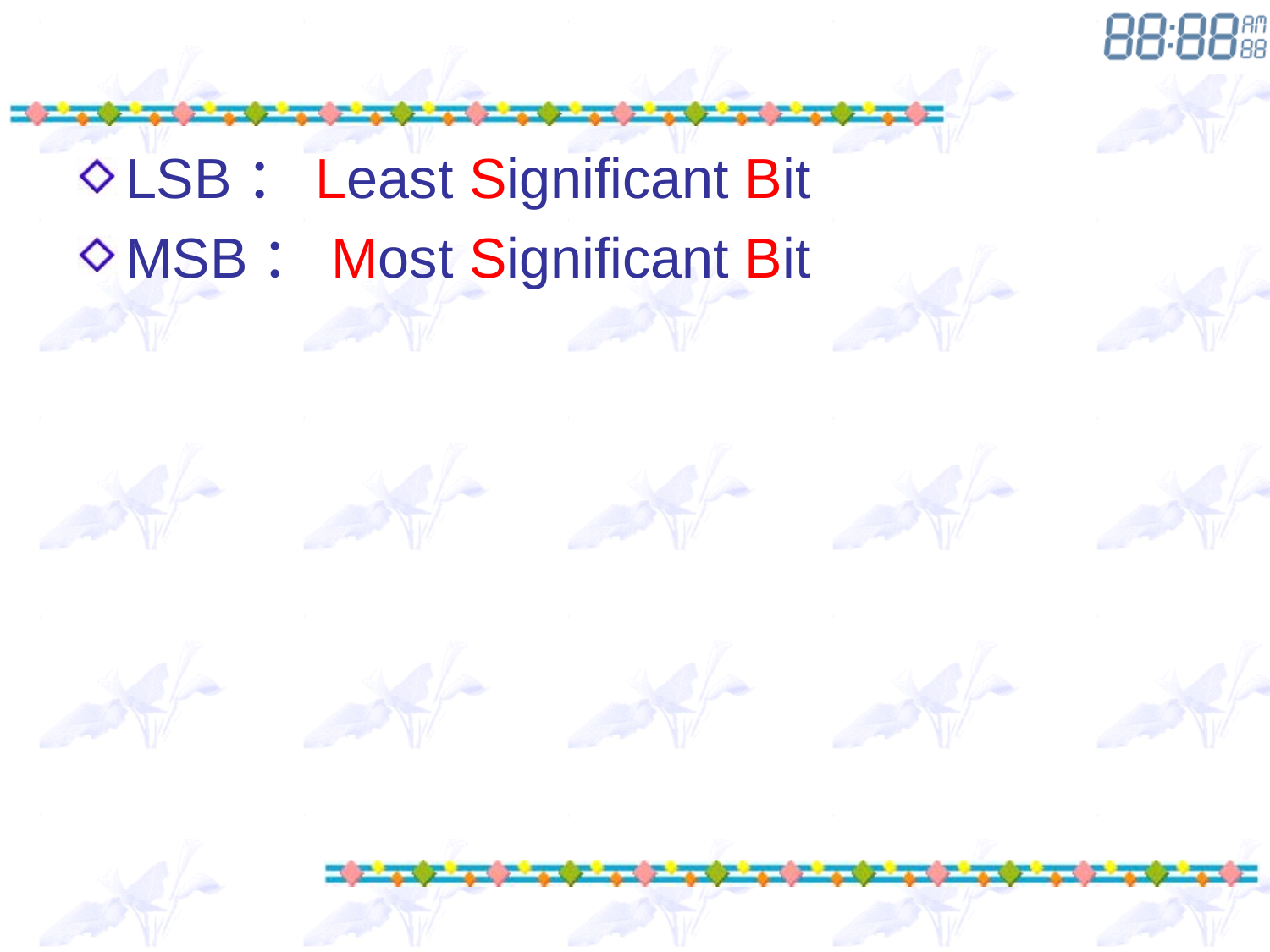

#
LSB：Least Significant Bit
MSB：Most Significant Bit